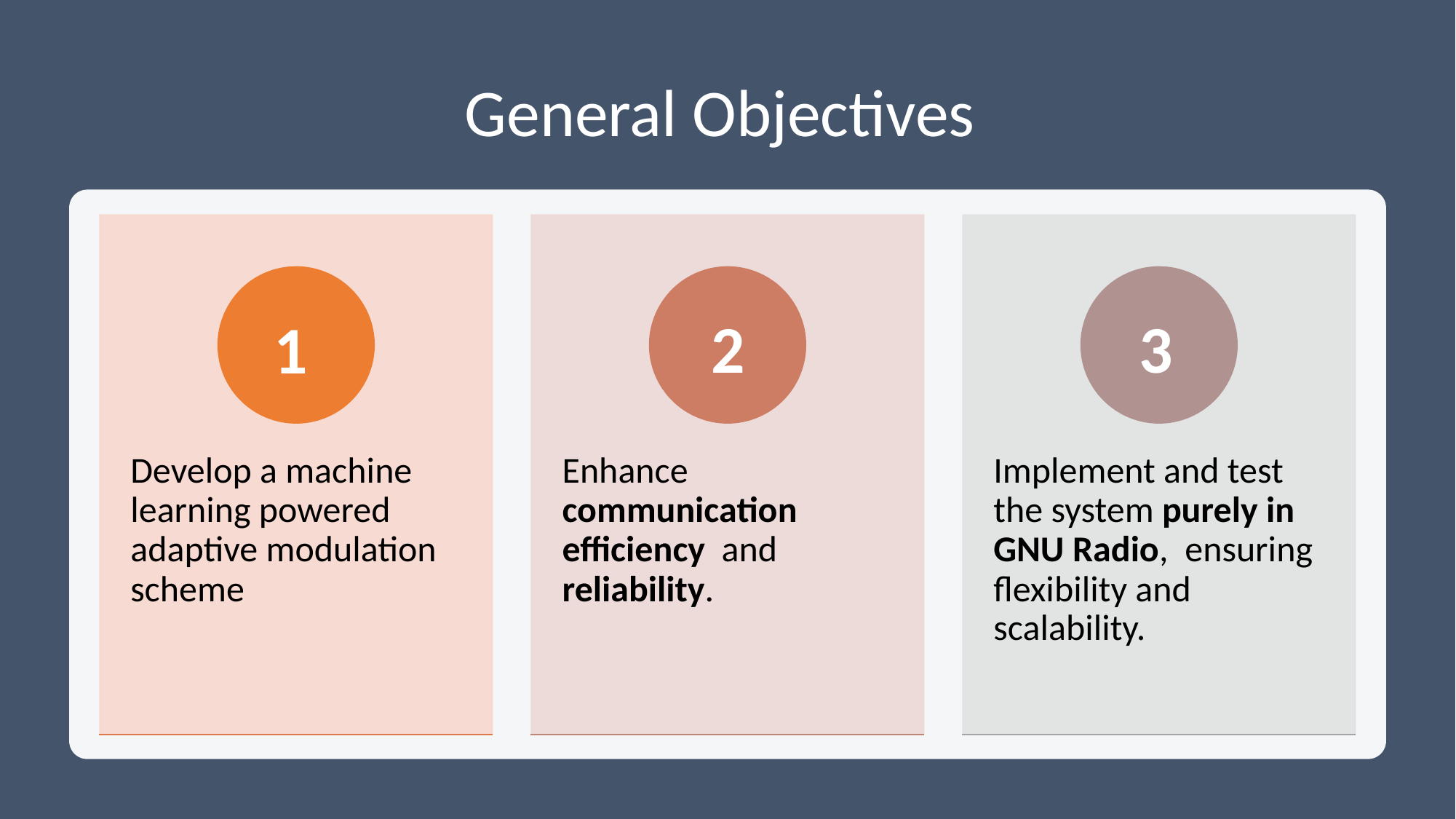

# General Objectives

Develop a machine learning powered adaptive modulation scheme

Enhance communication efficiency  and reliability.

Implement and test the system purely in GNU Radio,  ensuring flexibility and scalability.

2
3
1​
7